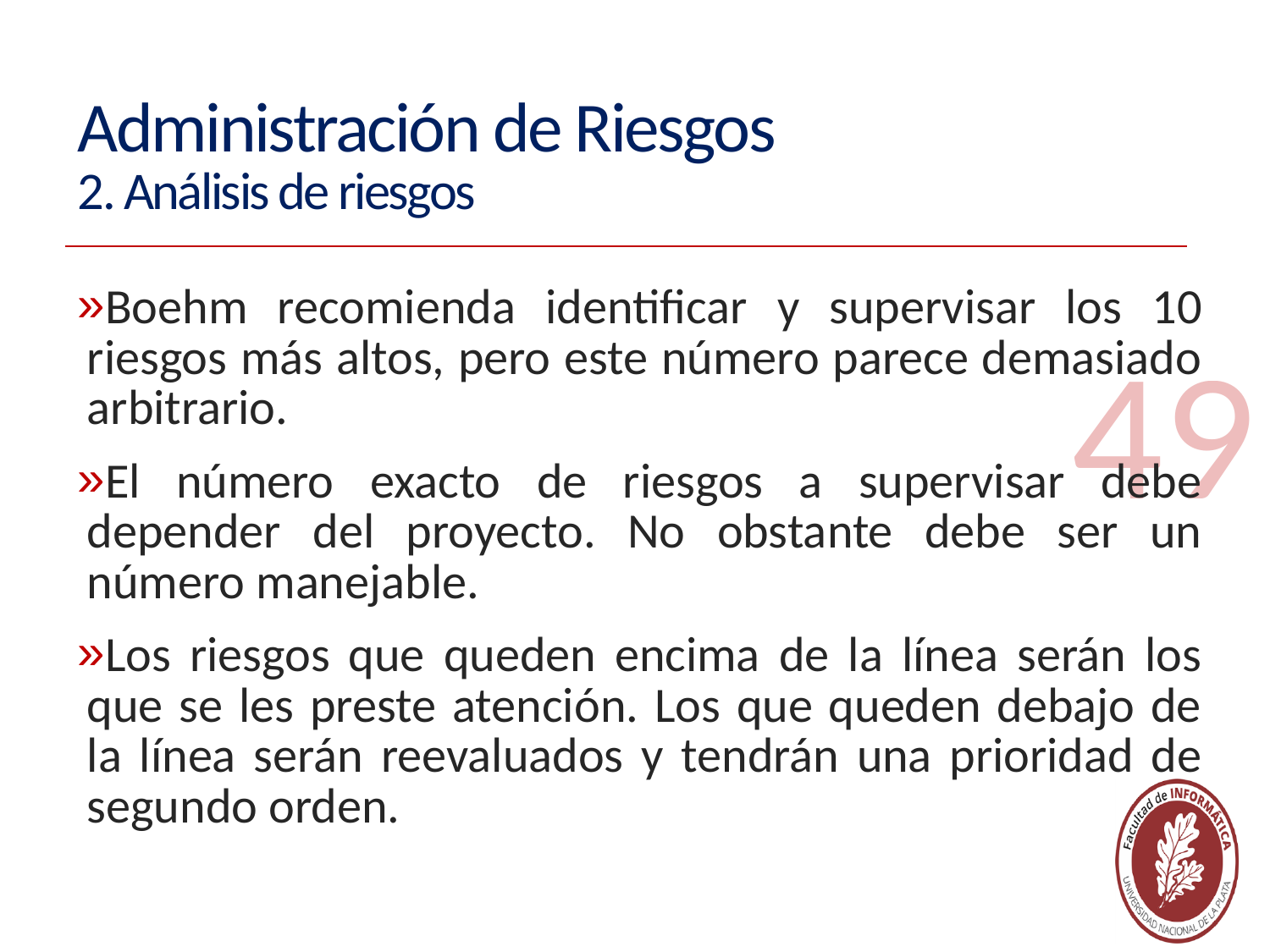

# Administración de Riesgos 2. Análisis de riesgos
Boehm recomienda identificar y supervisar los 10 riesgos más altos, pero este número parece demasiado arbitrario.
El número exacto de riesgos a supervisar debe depender del proyecto. No obstante debe ser un número manejable.
Los riesgos que queden encima de la línea serán los que se les preste atención. Los que queden debajo de la línea serán reevaluados y tendrán una prioridad de segundo orden.
49